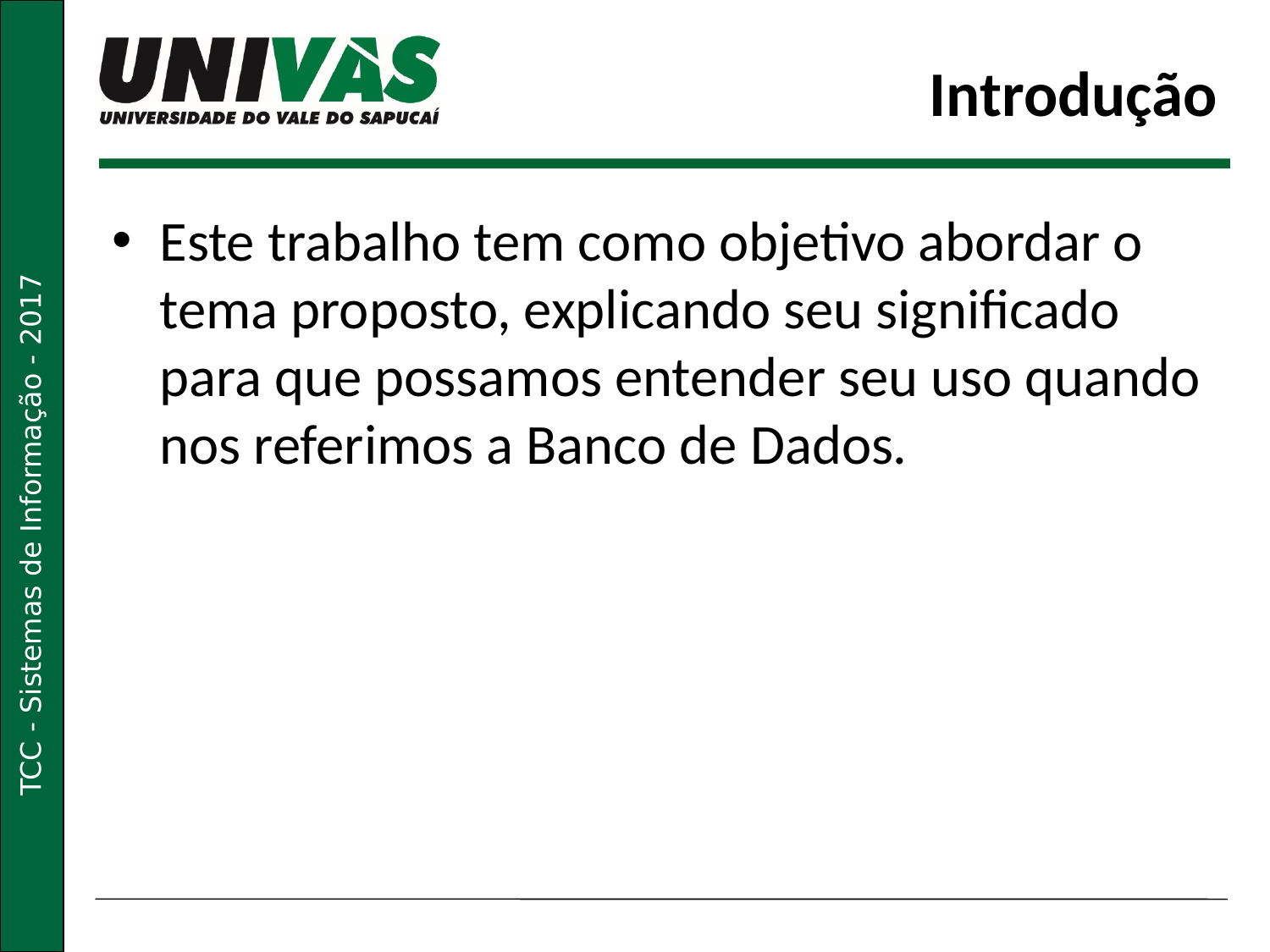

# Introdução
Este trabalho tem como objetivo abordar o tema proposto, explicando seu significado para que possamos entender seu uso quando nos referimos a Banco de Dados.